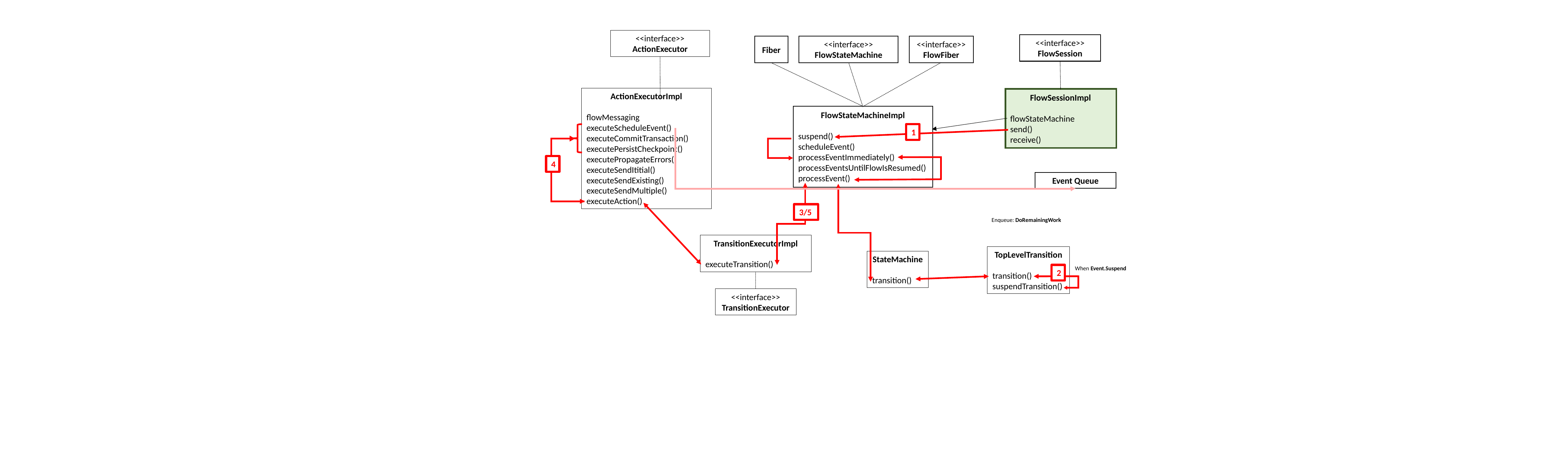

<<interface>>
ActionExecutor
<<interface>>
FlowSession

<<interface>>
FlowStateMachine

<<interface>>
FlowFiber

Fiber
ActionExecutorImpl

flowMessaging
executeScheduleEvent()
executeCommitTransaction()
executePersistCheckpoint()
executePropagateErrors()
executeSendItitial()
executeSendExisting()
executeSendMultiple()
executeAction()

FlowSessionImpl

flowStateMachine
send()
receive()

FlowStateMachineImpl

suspend()
scheduleEvent()
processEventImmediately()
processEventsUntilFlowIsResumed()
processEvent()

1

4
Event Queue

3/5
Enqueue: DoRemainingWork
TransitionExecutorImpl

executeTransition()
TopLevelTransition

transition()
suspendTransition()
StateMachine

transition()
When Event.Suspend

2
<<interface>>
TransitionExecutor